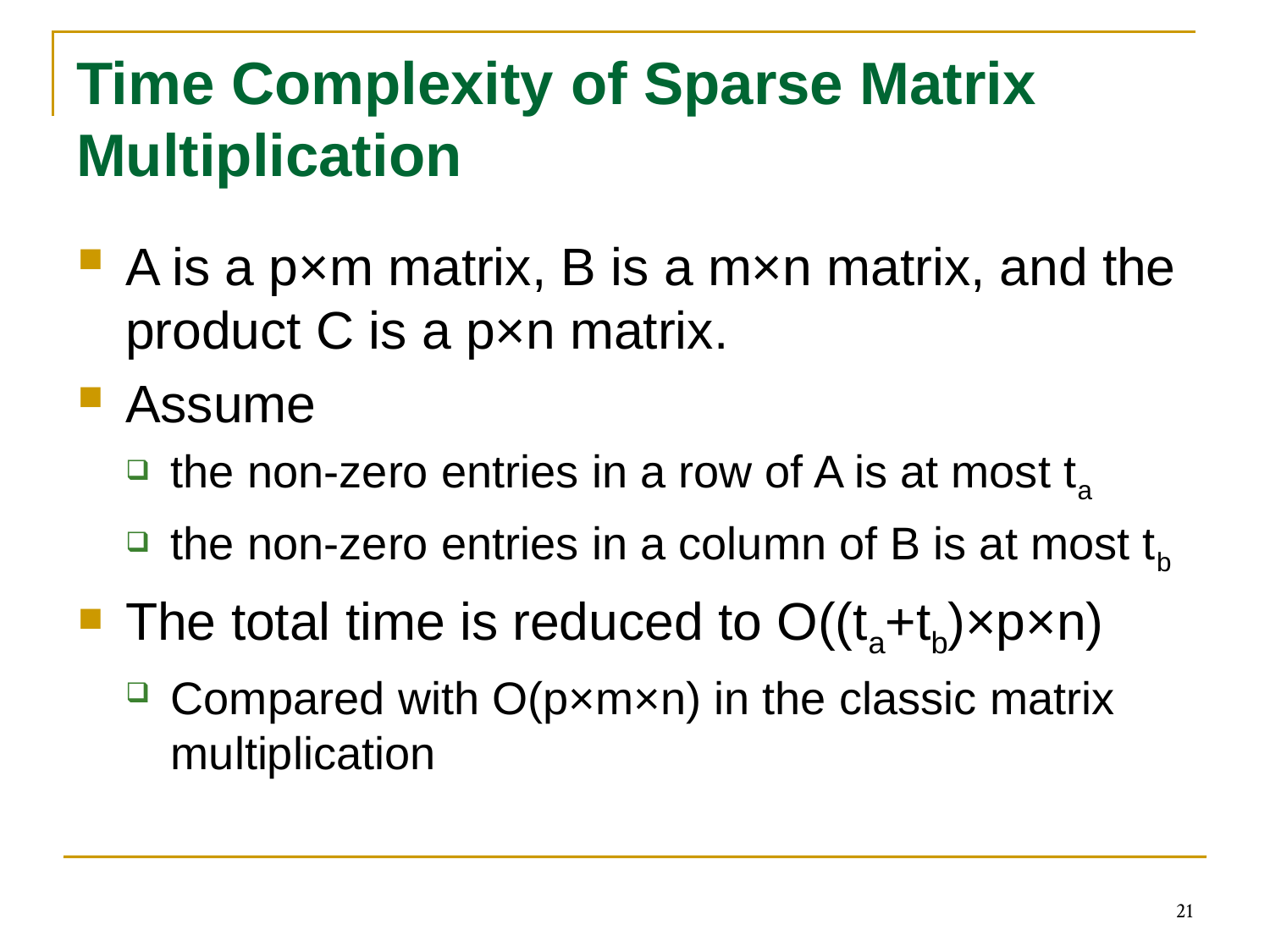

# Time Complexity of Sparse Matrix Multiplication
A is a p×m matrix, B is a m×n matrix, and the product C is a p×n matrix.
Assume
the non-zero entries in a row of A is at most ta
the non-zero entries in a column of B is at most tb
The total time is reduced to O((ta+tb)×p×n)
Compared with O(p×m×n) in the classic matrix multiplication
21